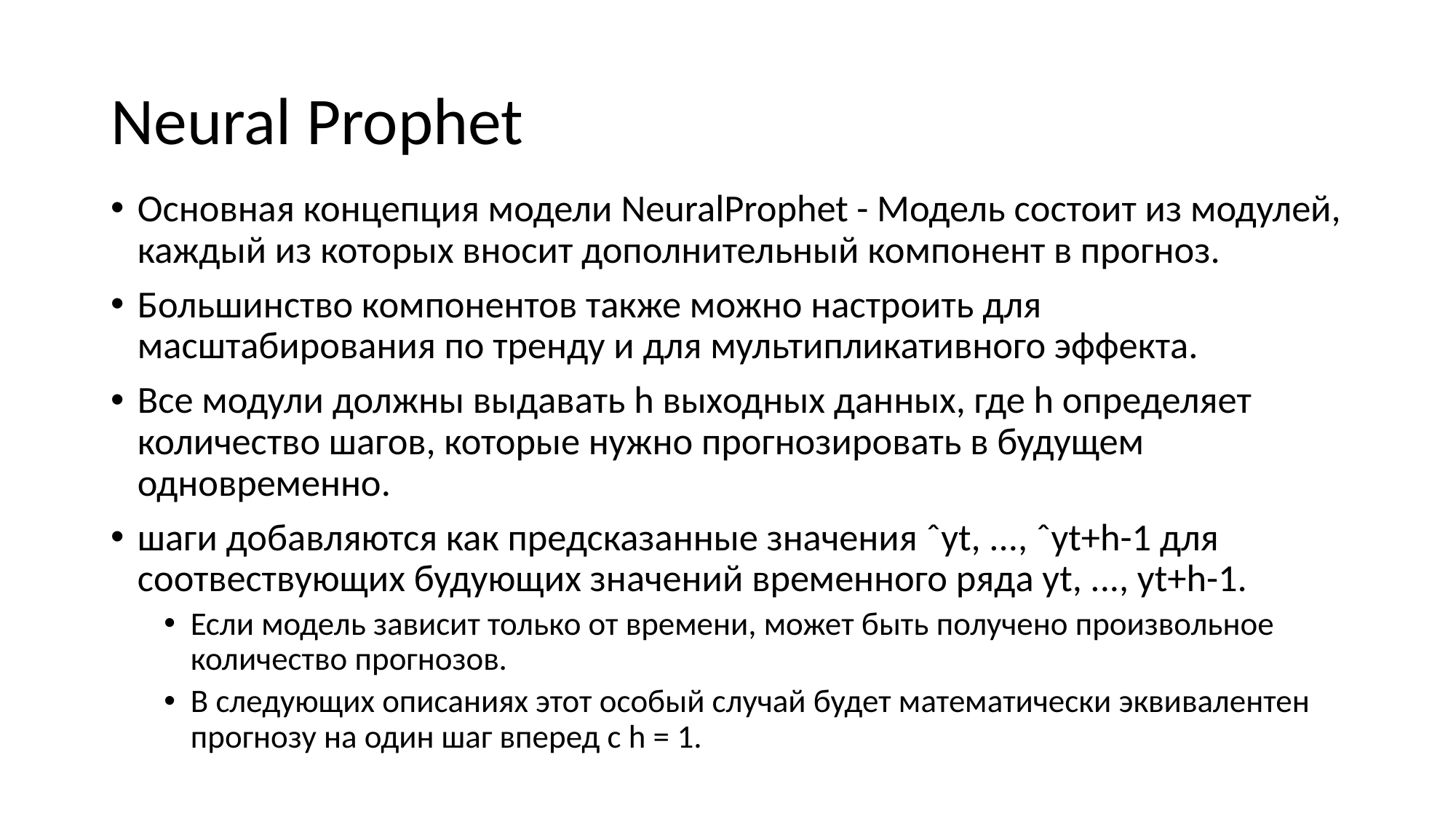

# Neural Prophet
Основная концепция модели NeuralProphet - Модель состоит из модулей, каждый из которых вносит дополнительный компонент в прогноз.
Большинство компонентов также можно настроить для масштабирования по тренду и для мультипликативного эффекта.
Все модули должны выдавать h выходных данных, где h определяет количество шагов, которые нужно прогнозировать в будущем одновременно.
шаги добавляются как предсказанные значения ˆyt, ..., ˆyt+h-1 для соотвествующих будующих значений временного ряда yt, ..., yt+h-1.
Если модель зависит только от времени, может быть получено произвольное количество прогнозов.
В следующих описаниях этот особый случай будет математически эквивалентен прогнозу на один шаг вперед с h = 1.